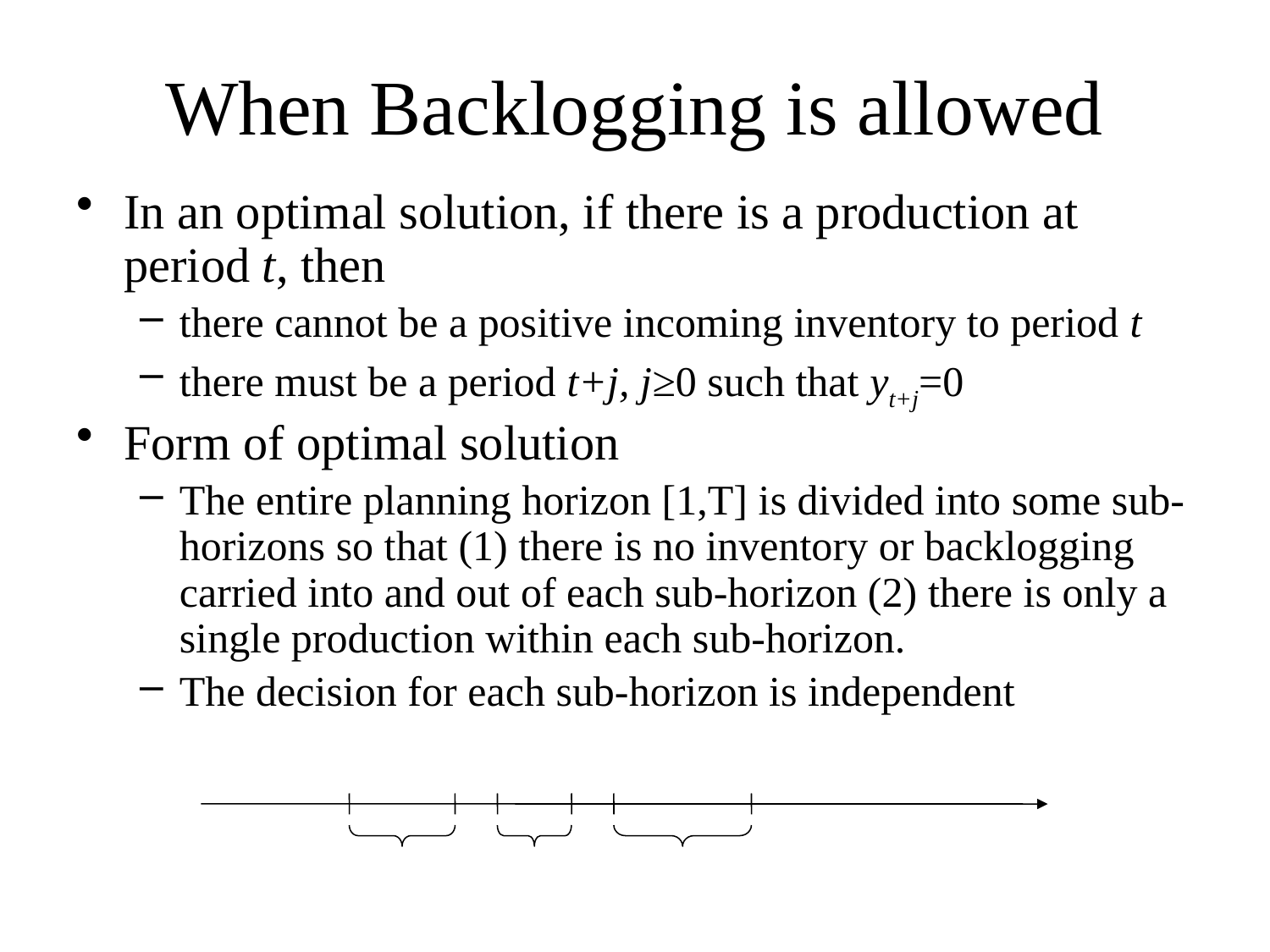

# When Backlogging is allowed
In an optimal solution, if there is a production at period t, then
there cannot be a positive incoming inventory to period t
there must be a period t+j, j≥0 such that yt+j=0
Form of optimal solution
The entire planning horizon [1,T] is divided into some sub-horizons so that (1) there is no inventory or backlogging carried into and out of each sub-horizon (2) there is only a single production within each sub-horizon.
The decision for each sub-horizon is independent